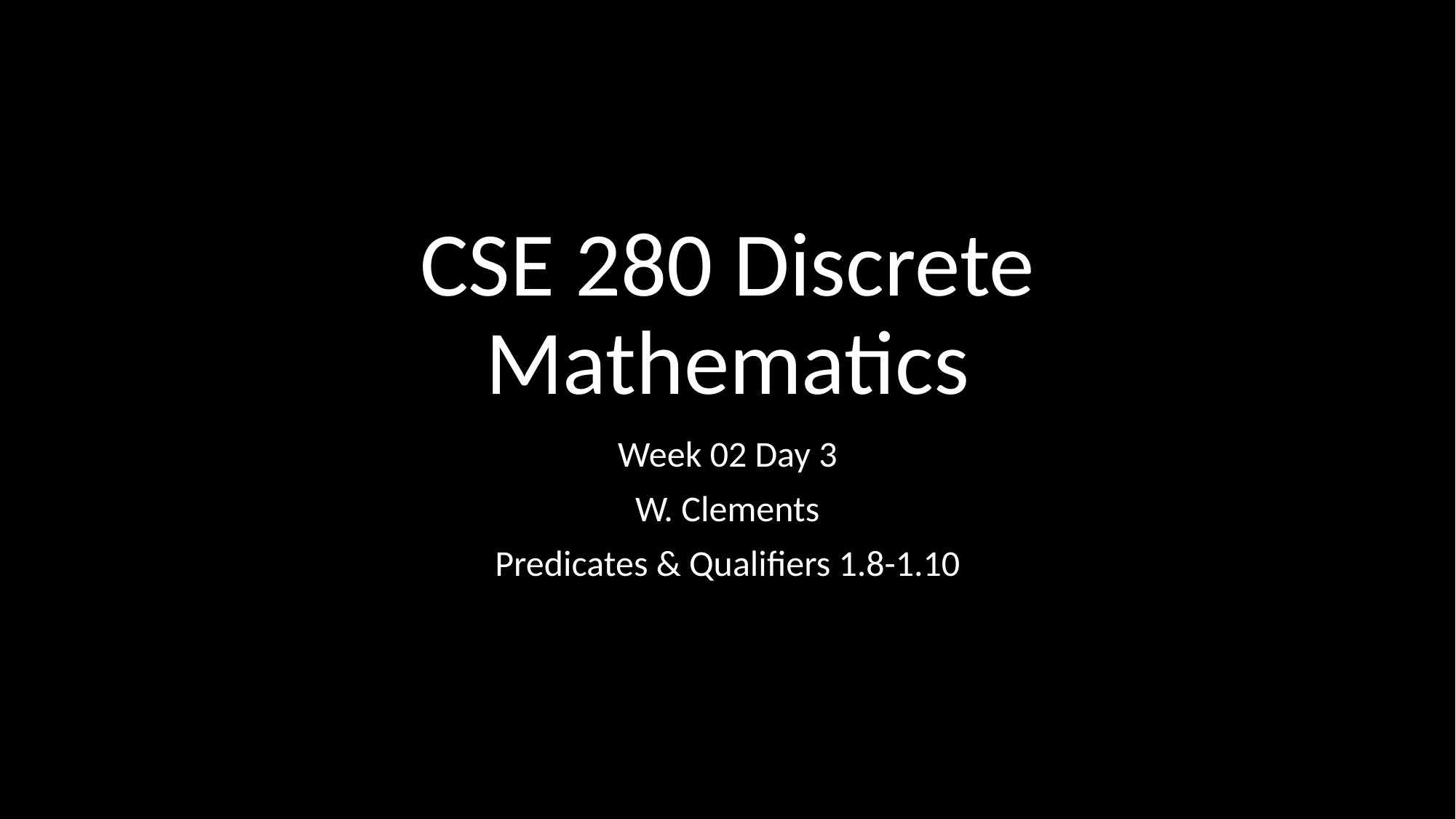

# CSE 280 Discrete Mathematics
Week 02 Day 3
W. Clements
Predicates & Qualifiers 1.8-1.10